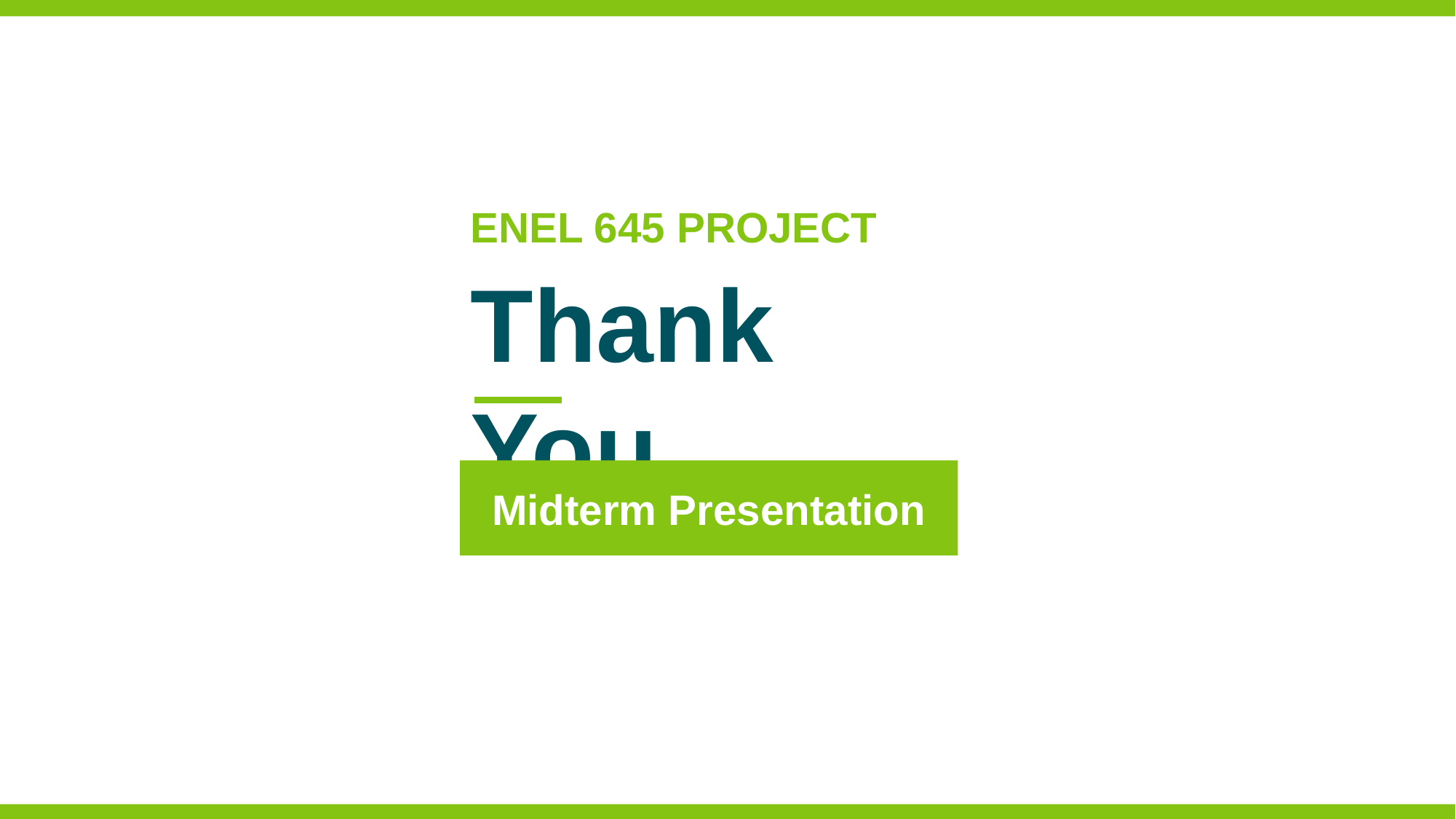

ENEL 645 PROJECT

Thank You
Midterm Presentation